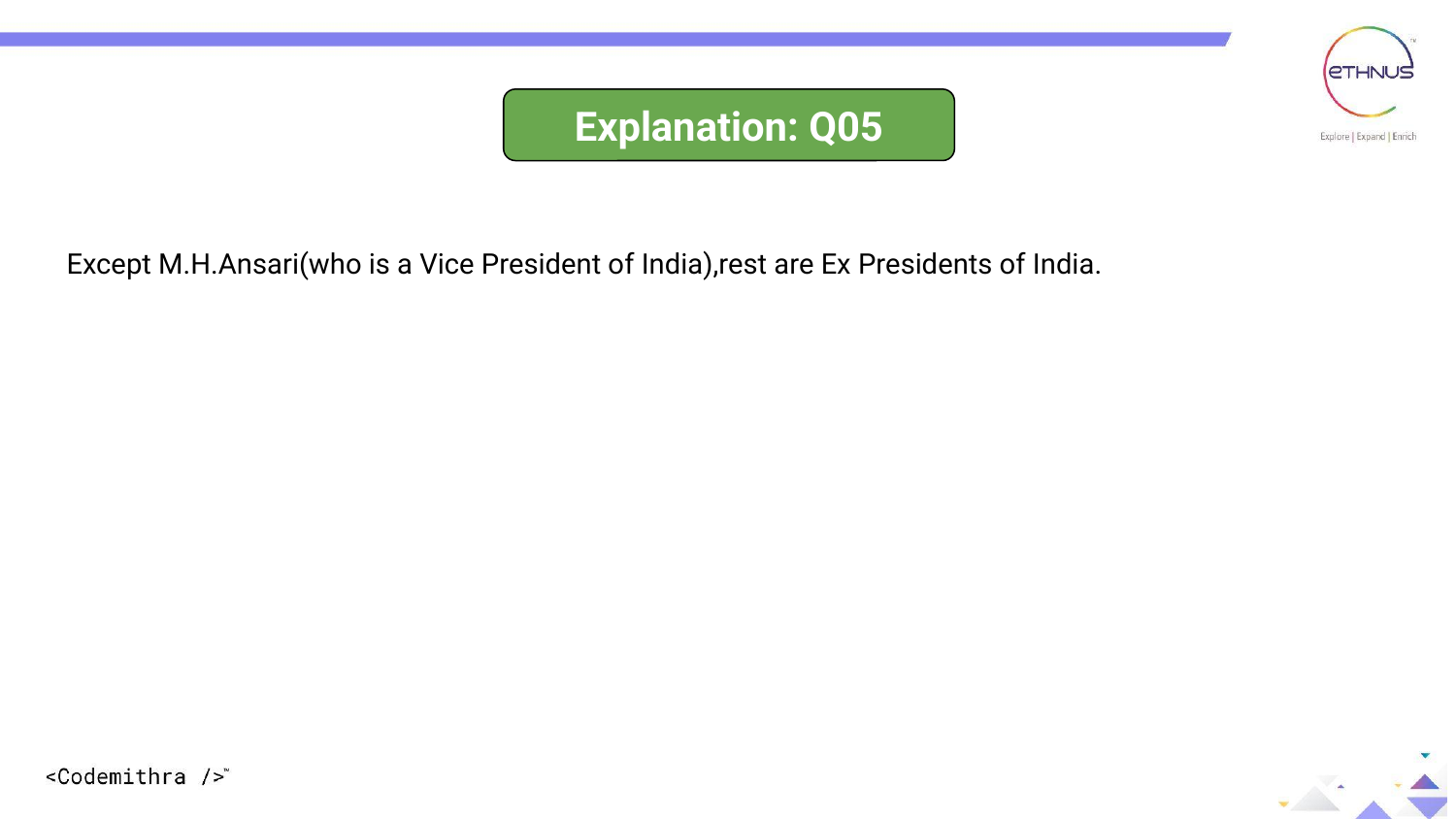

Explanation: Q05

Except M.H.Ansari(who is a Vice President of India),rest are Ex Presidents of India.